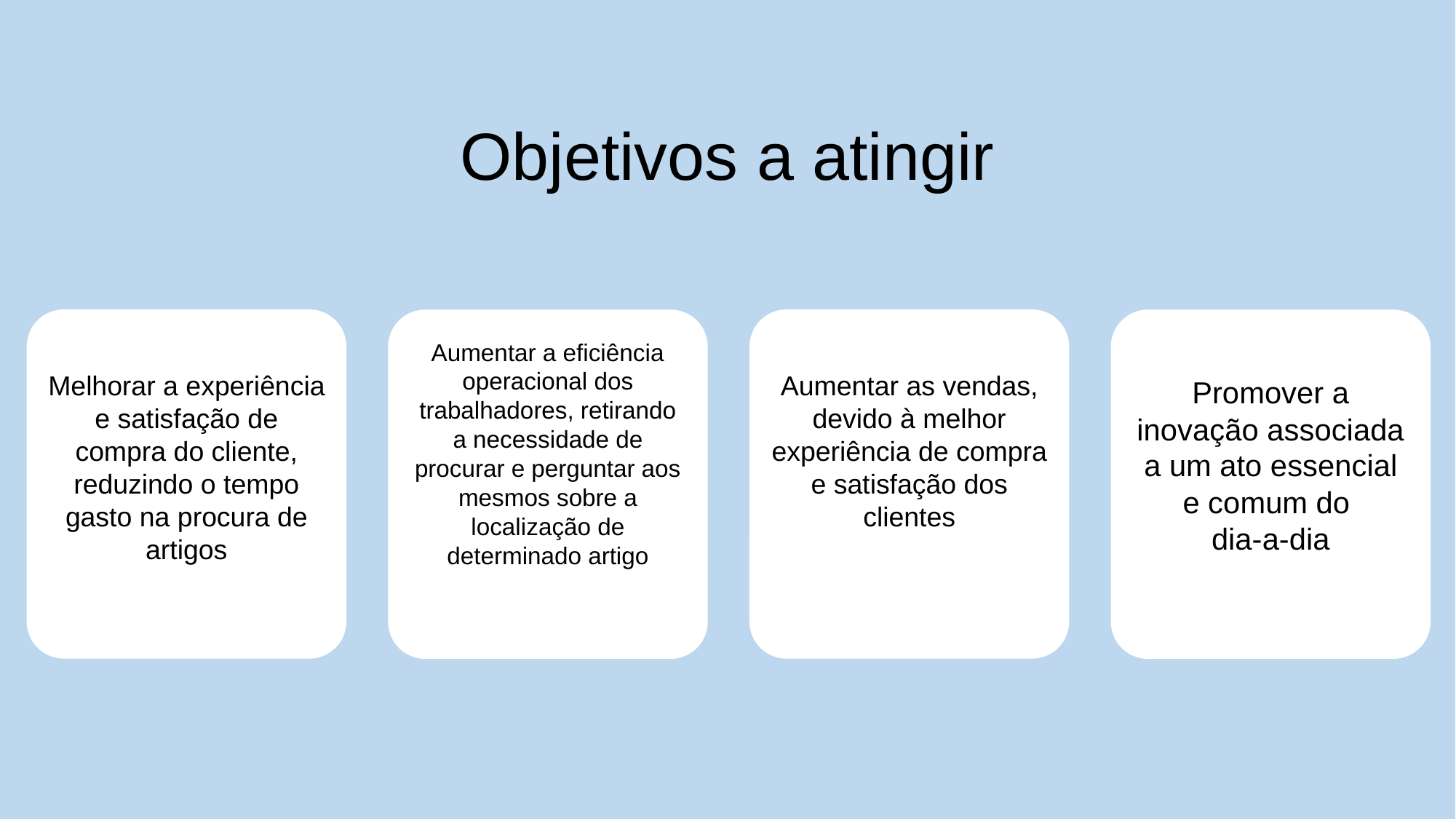

# Objetivos a atingir

Aumentar a eficiência operacional dos trabalhadores, retirando a necessidade de procurar e perguntar aos mesmos sobre a localização de determinado artigo
Aumentar as vendas, devido à melhor experiência de compra e satisfação dos clientes
Melhorar a experiência e satisfação de compra do cliente, reduzindo o tempo gasto na procura de artigos
Promover a inovação associada a um ato essencial e comum do
dia-a-dia